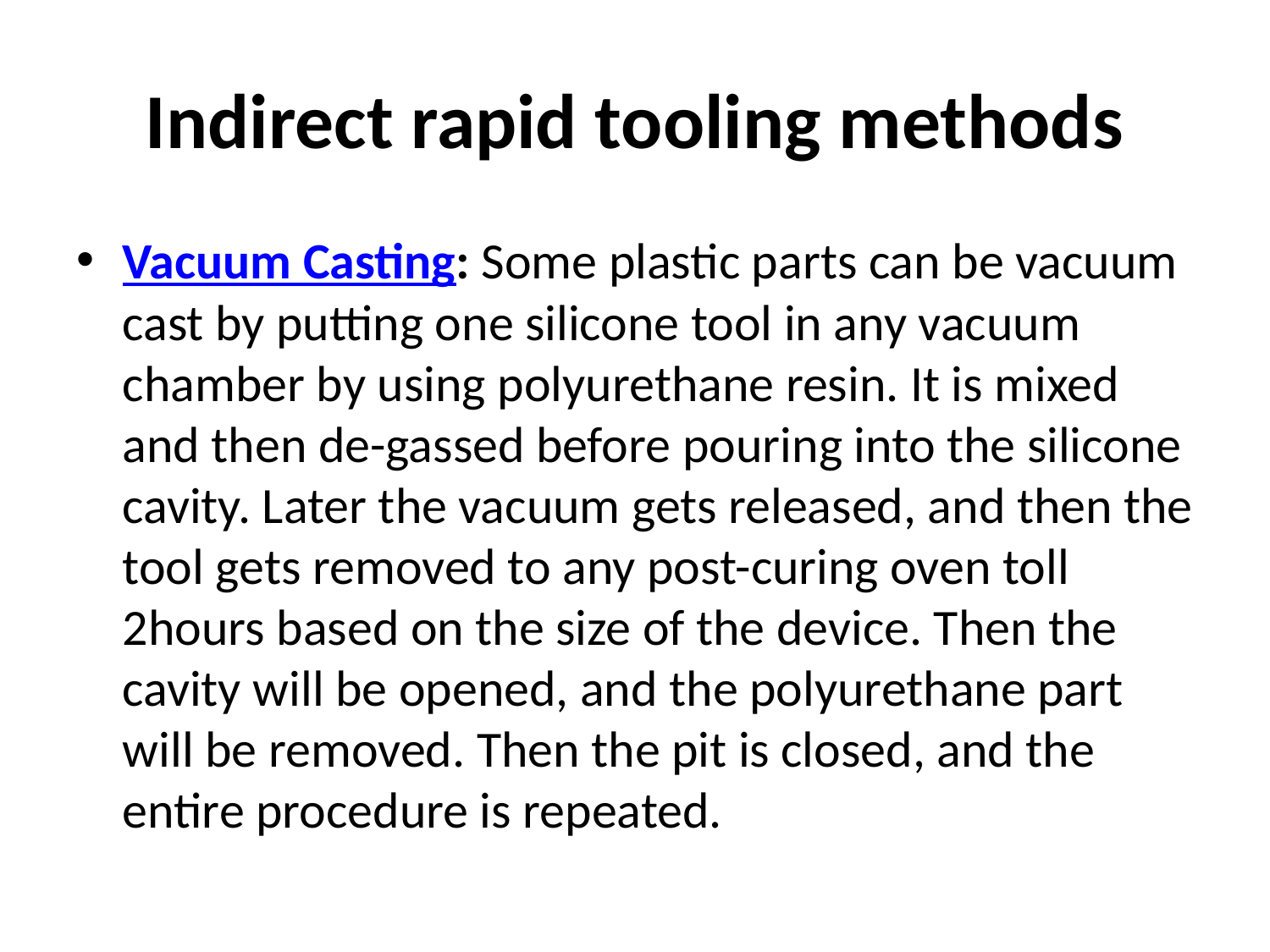

# Indirect rapid tooling methods
Vacuum Casting: Some plastic parts can be vacuum cast by putting one silicone tool in any vacuum chamber by using polyurethane resin. It is mixed and then de-gassed before pouring into the silicone cavity. Later the vacuum gets released, and then the tool gets removed to any post-curing oven toll 2hours based on the size of the device. Then the cavity will be opened, and the polyurethane part will be removed. Then the pit is closed, and the entire procedure is repeated.